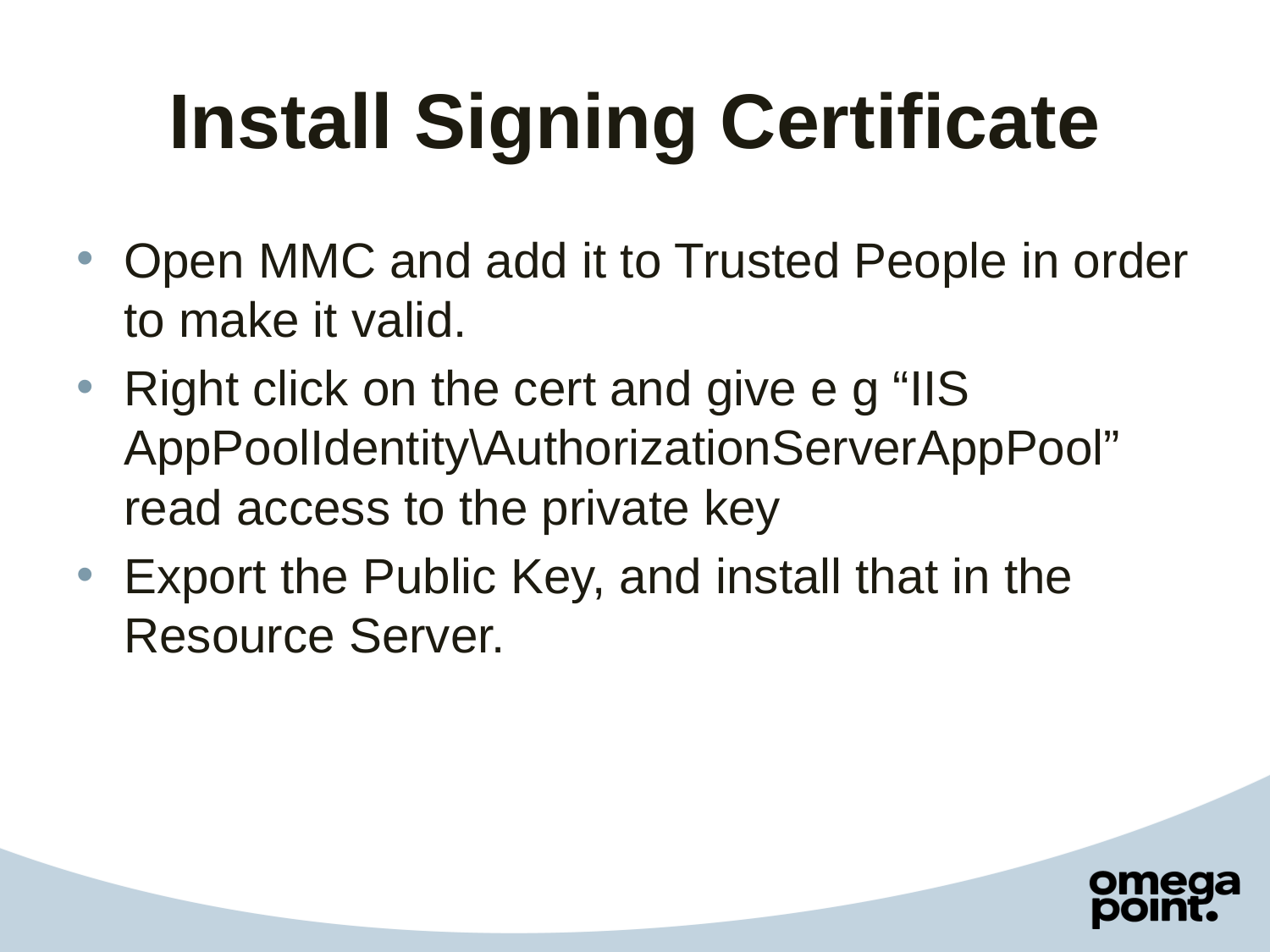

# Install Signing Certificate
Open MMC and add it to Trusted People in order to make it valid.
Right click on the cert and give e g “IIS AppPoolIdentity\AuthorizationServerAppPool” read access to the private key
Export the Public Key, and install that in the Resource Server.